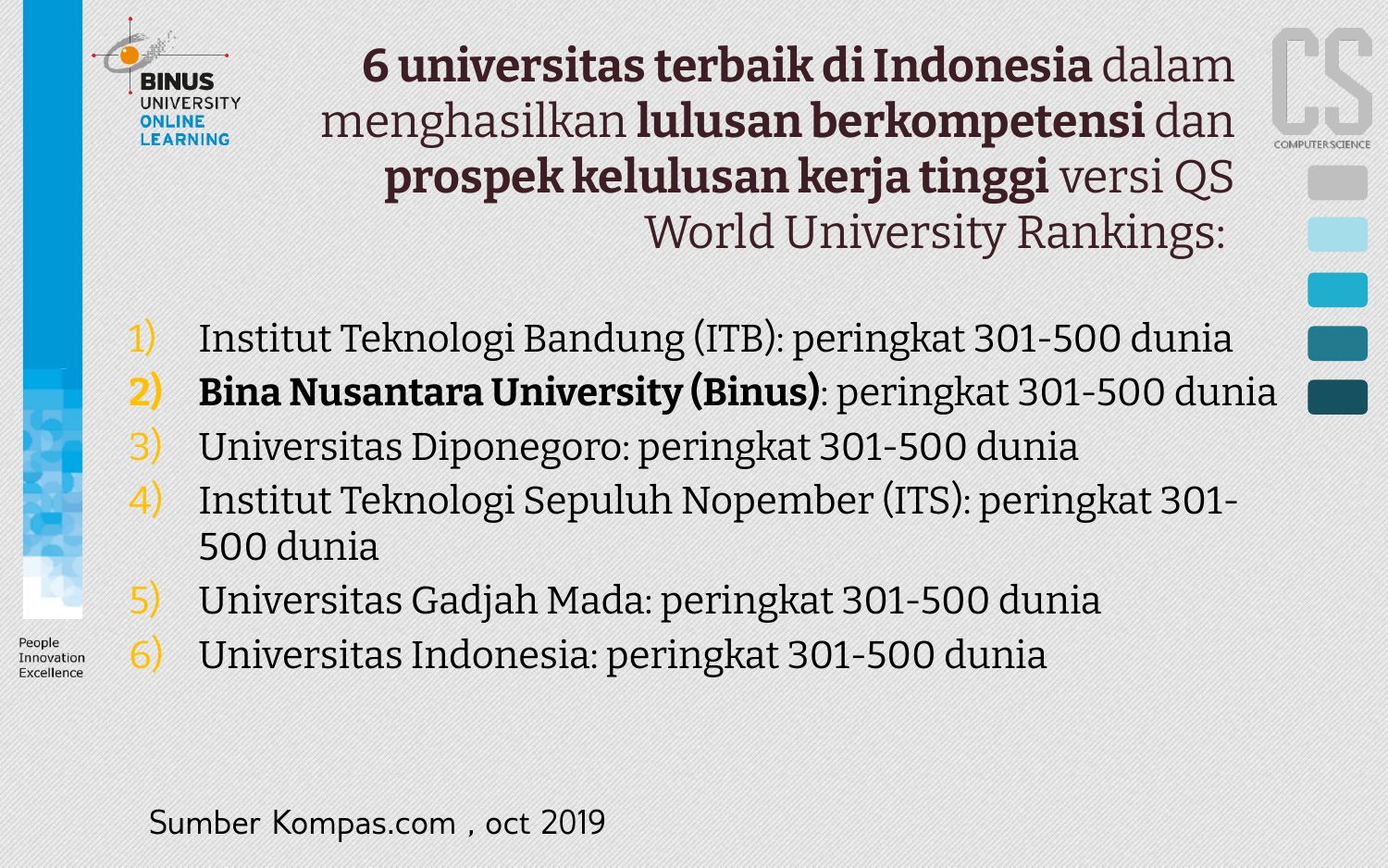

6 universitas terbaik di Indonesia dalam menghasilkan lulusan berkompetensi dan prospek kelulusan kerja tinggi versi QS World University Rankings:
Institut Teknologi Bandung (ITB): peringkat 301-500 dunia
Bina Nusantara University (Binus): peringkat 301-500 dunia
Universitas Diponegoro: peringkat 301-500 dunia
Institut Teknologi Sepuluh Nopember (ITS): peringkat 301-500 dunia
Universitas Gadjah Mada: peringkat 301-500 dunia
Universitas Indonesia: peringkat 301-500 dunia
Sumber Kompas.com , oct 2019